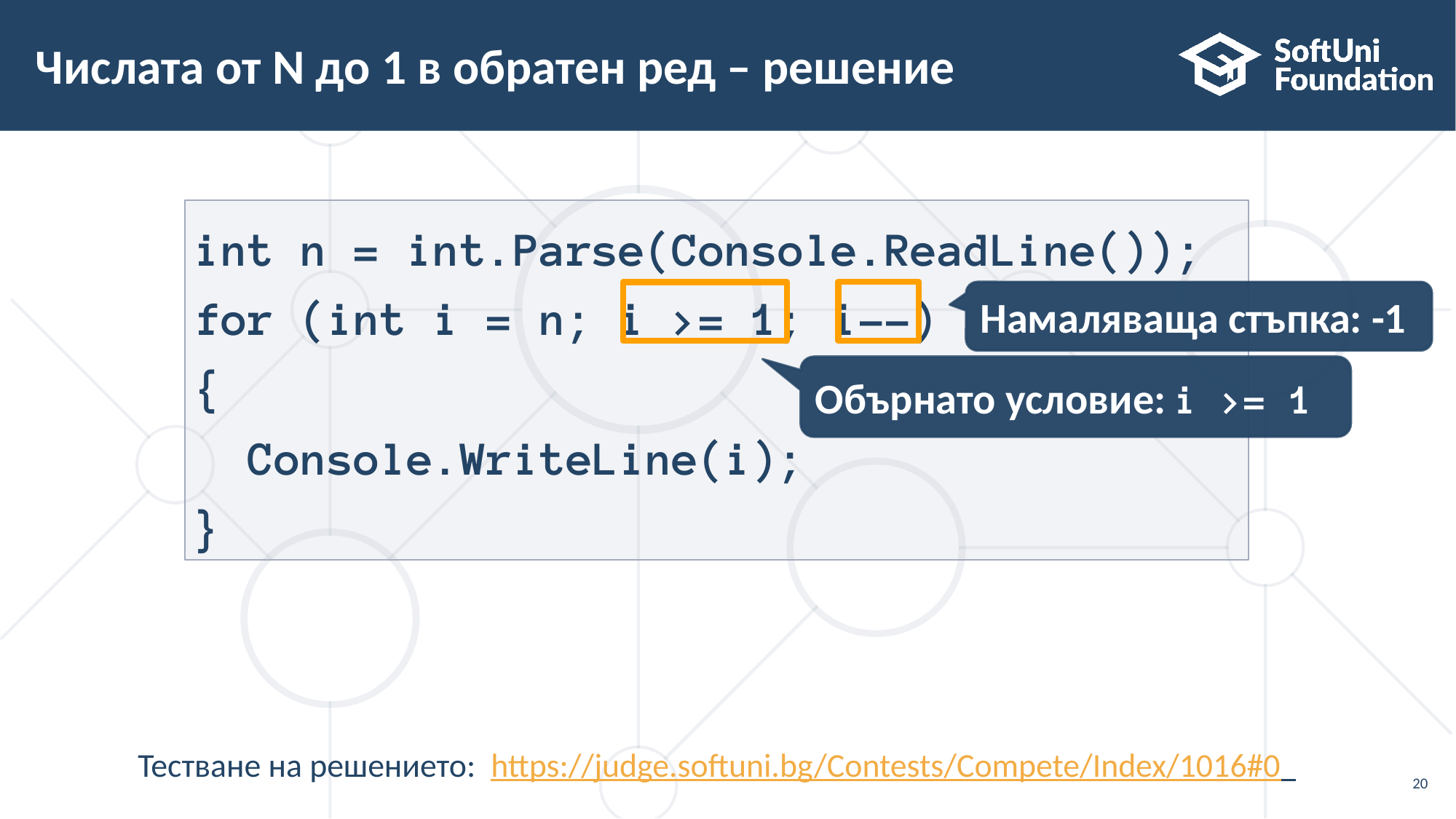

# Числата от N до 1 в обратен ред – решение
int n = int.Parse(Console.ReadLine());
for (int i = n; i >= 1; i--)
{
  Console.WriteLine(i);
}

Намаляваща стъпка: -1

Обърнато условие: i >= 1
Тестване на решението:  https://judge.softuni.bg/Contests/Compete/Index/1016#0
20